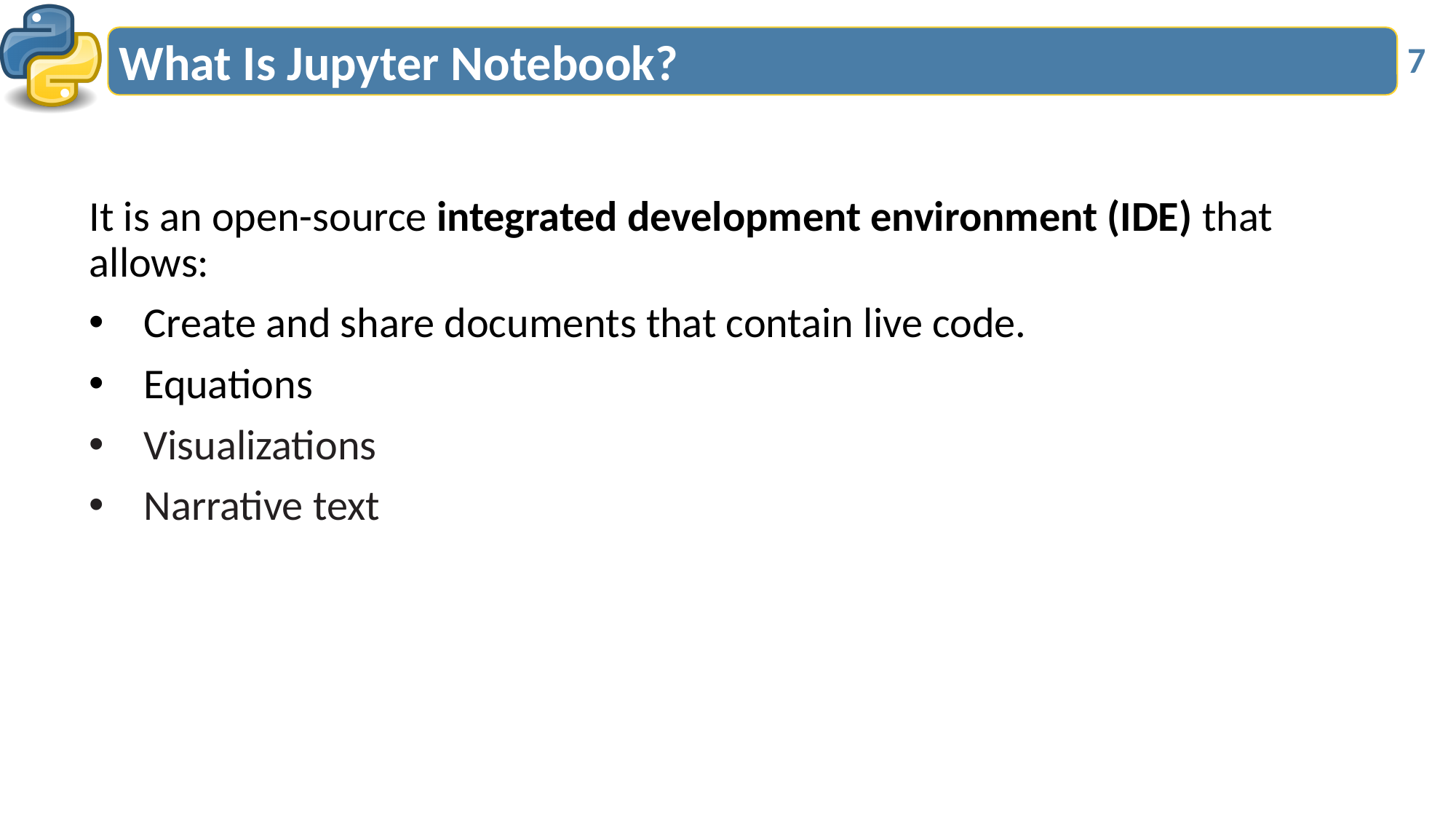

# What Is Jupyter Notebook?
7
It is an open-source integrated development environment (IDE) that allows:
Create and share documents that contain live code.
Equations
Visualizations
Narrative text